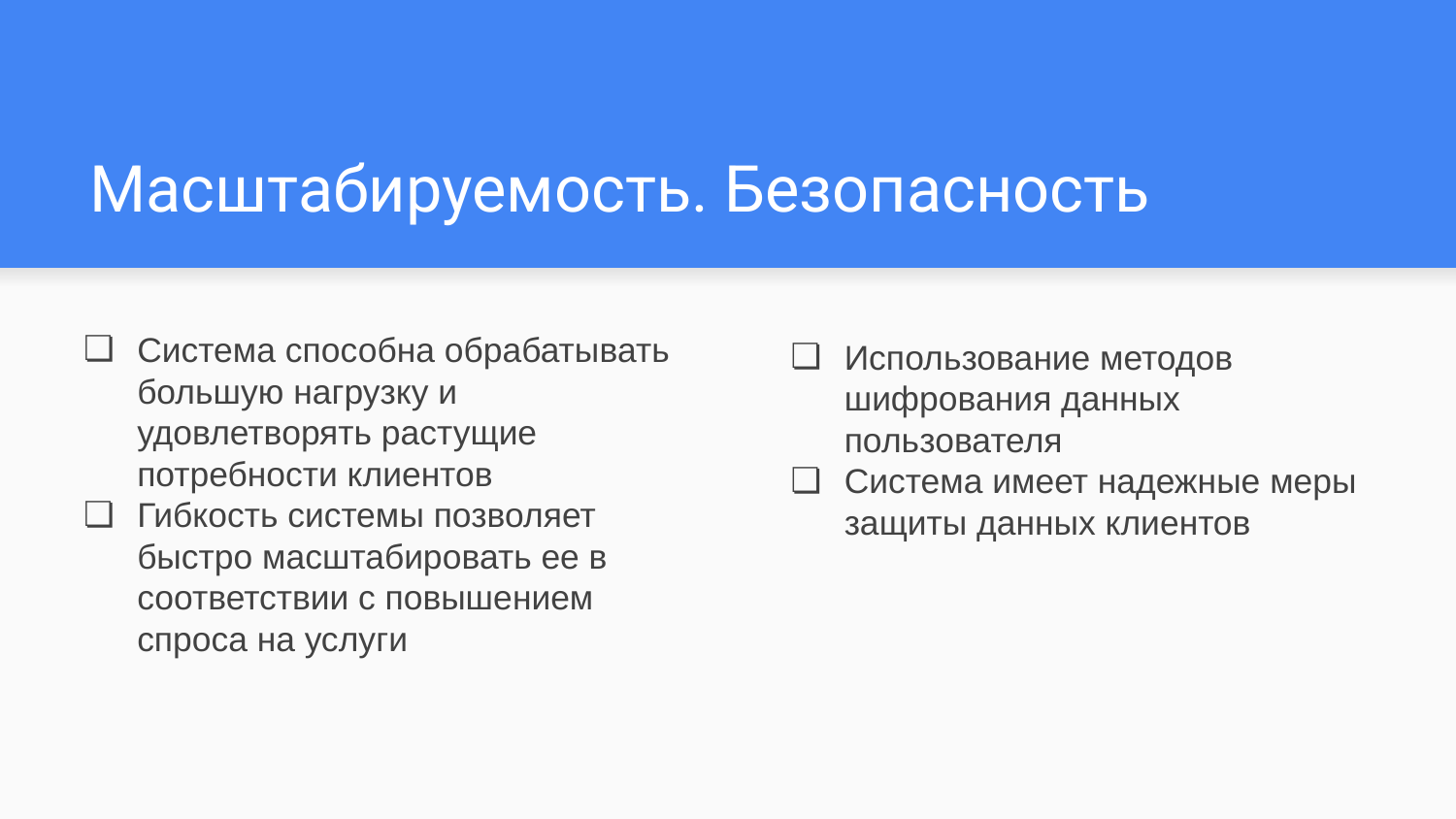

# Масштабируемость. Безопасность
Система способна обрабатывать большую нагрузку и удовлетворять растущие потребности клиентов
Гибкость системы позволяет быстро масштабировать ее в соответствии с повышением спроса на услуги
Использование методов шифрования данных пользователя
Система имеет надежные меры защиты данных клиентов